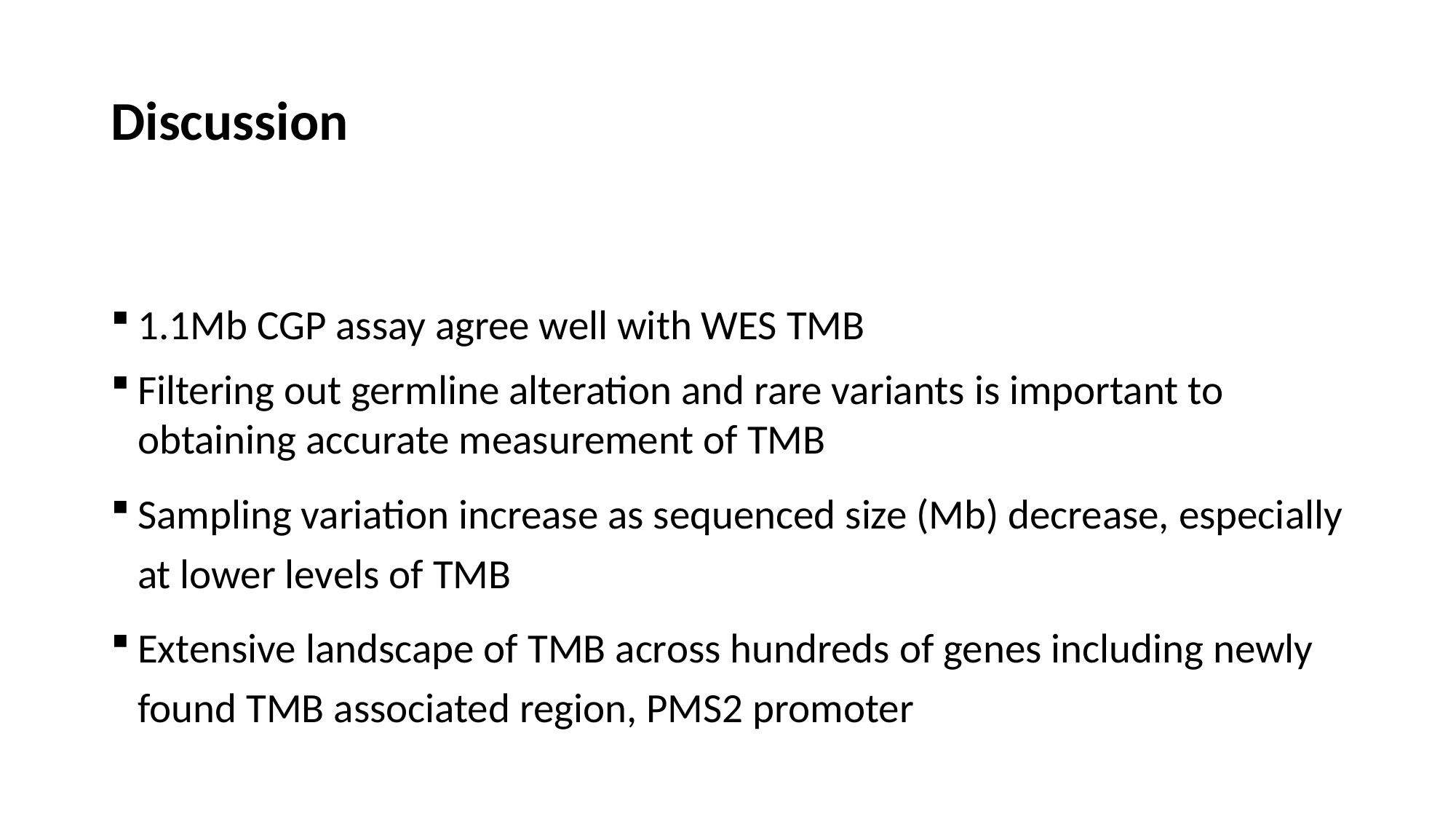

# Discussion
1.1Mb CGP assay agree well with WES TMB
Filtering out germline alteration and rare variants is important to obtaining accurate measurement of TMB
Sampling variation increase as sequenced size (Mb) decrease, especially at lower levels of TMB
Extensive landscape of TMB across hundreds of genes including newly found TMB associated region, PMS2 promoter